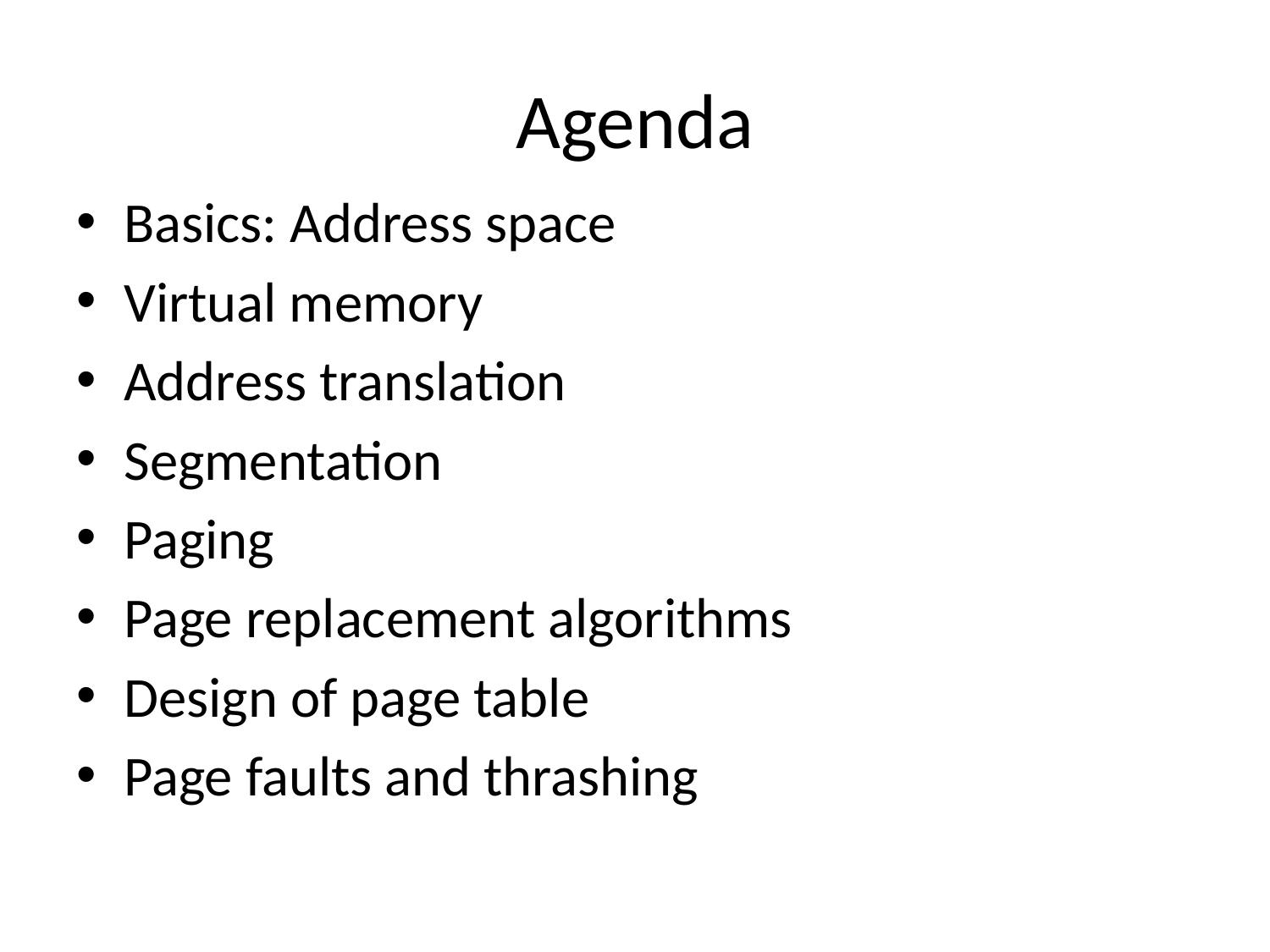

# Agenda
Basics: Address space
Virtual memory
Address translation
Segmentation
Paging
Page replacement algorithms
Design of page table
Page faults and thrashing